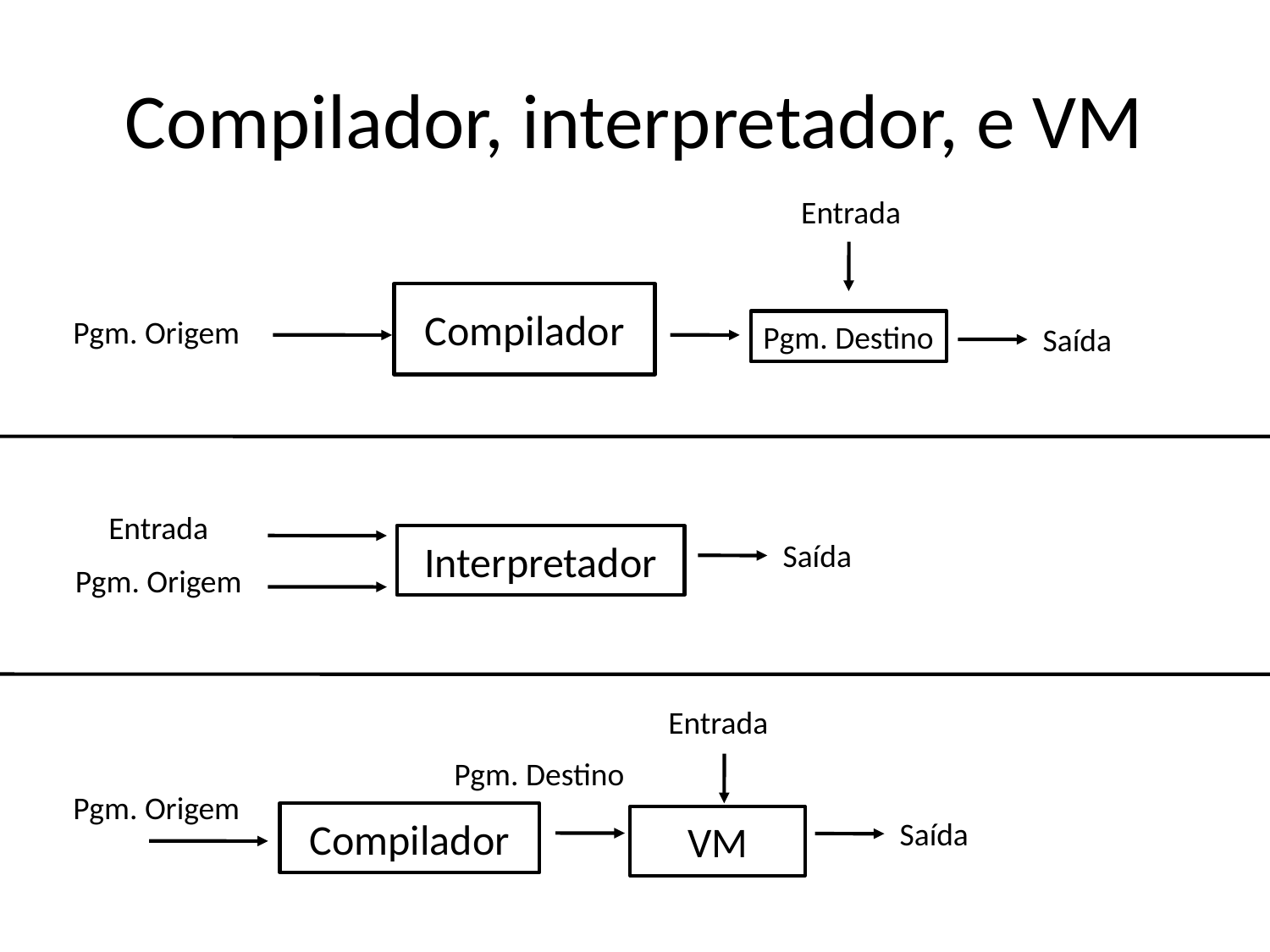

Compilador, interpretador, e VM
Entrada

Compilador
Pgm. Origem
Pgm. Destino
Saída

Entrada
Interpretador
Saída

Pgm. Origem

Entrada
Pgm. Destino

Pgm. Origem
Compilador
VM
Saída